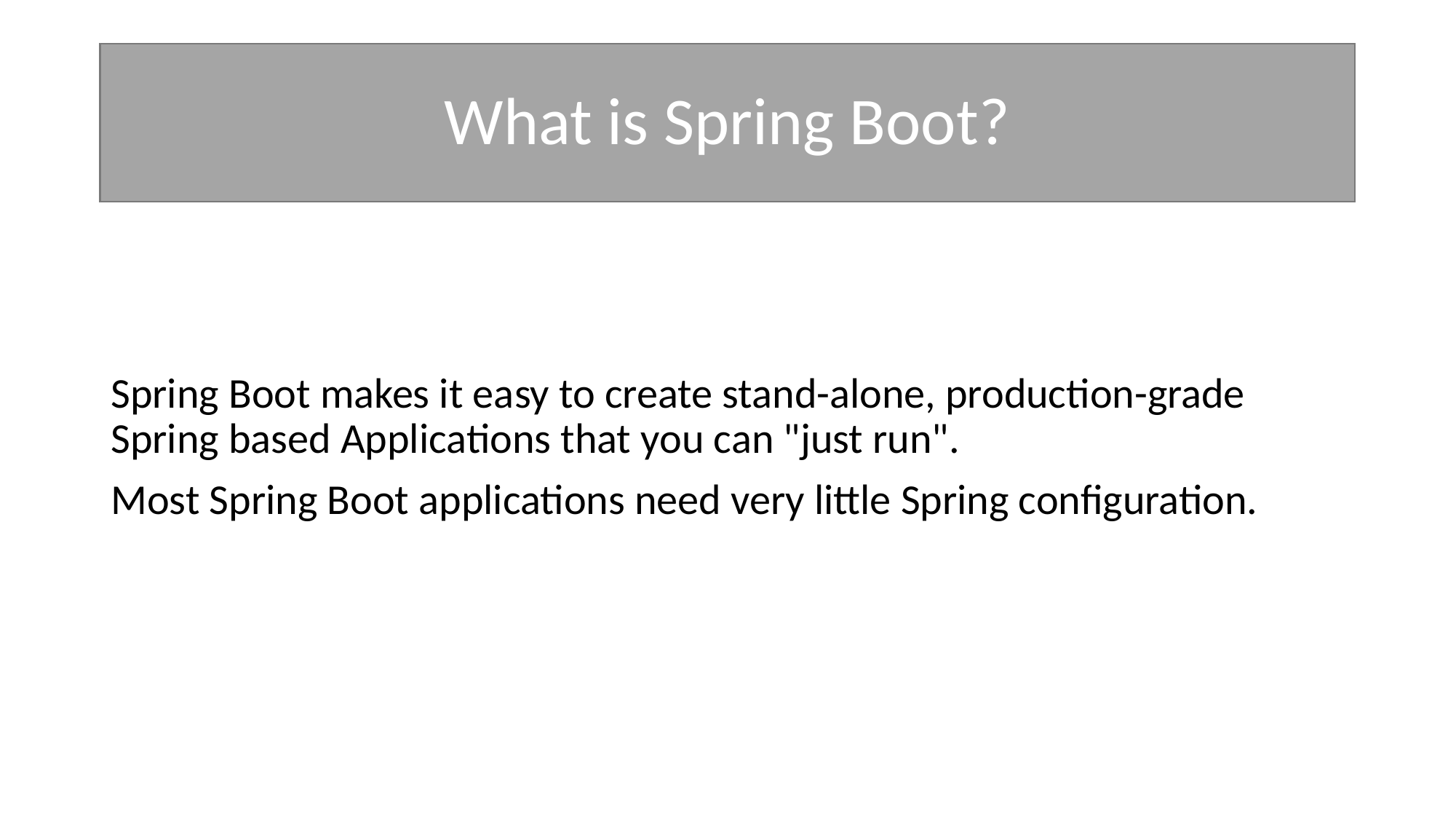

# What is Spring Boot?
Spring Boot makes it easy to create stand-alone, production-grade Spring based Applications that you can "just run".
Most Spring Boot applications need very little Spring configuration.